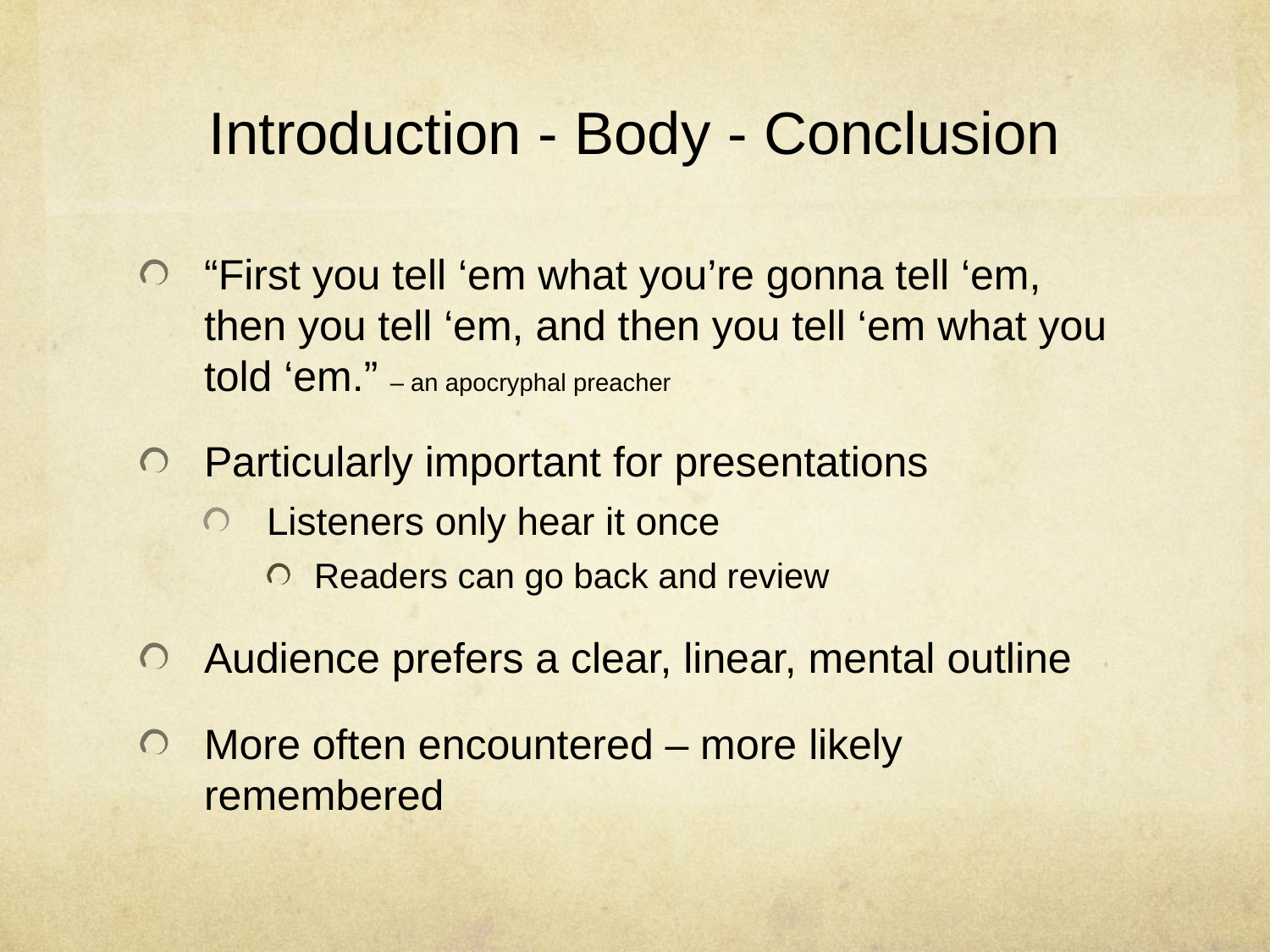

# Introduction - Body - Conclusion
“First you tell ‘em what you’re gonna tell ‘em, then you tell ‘em, and then you tell ‘em what you told ‘em.” – an apocryphal preacher
Particularly important for presentations
Listeners only hear it once
Readers can go back and review
Audience prefers a clear, linear, mental outline
More often encountered – more likely remembered